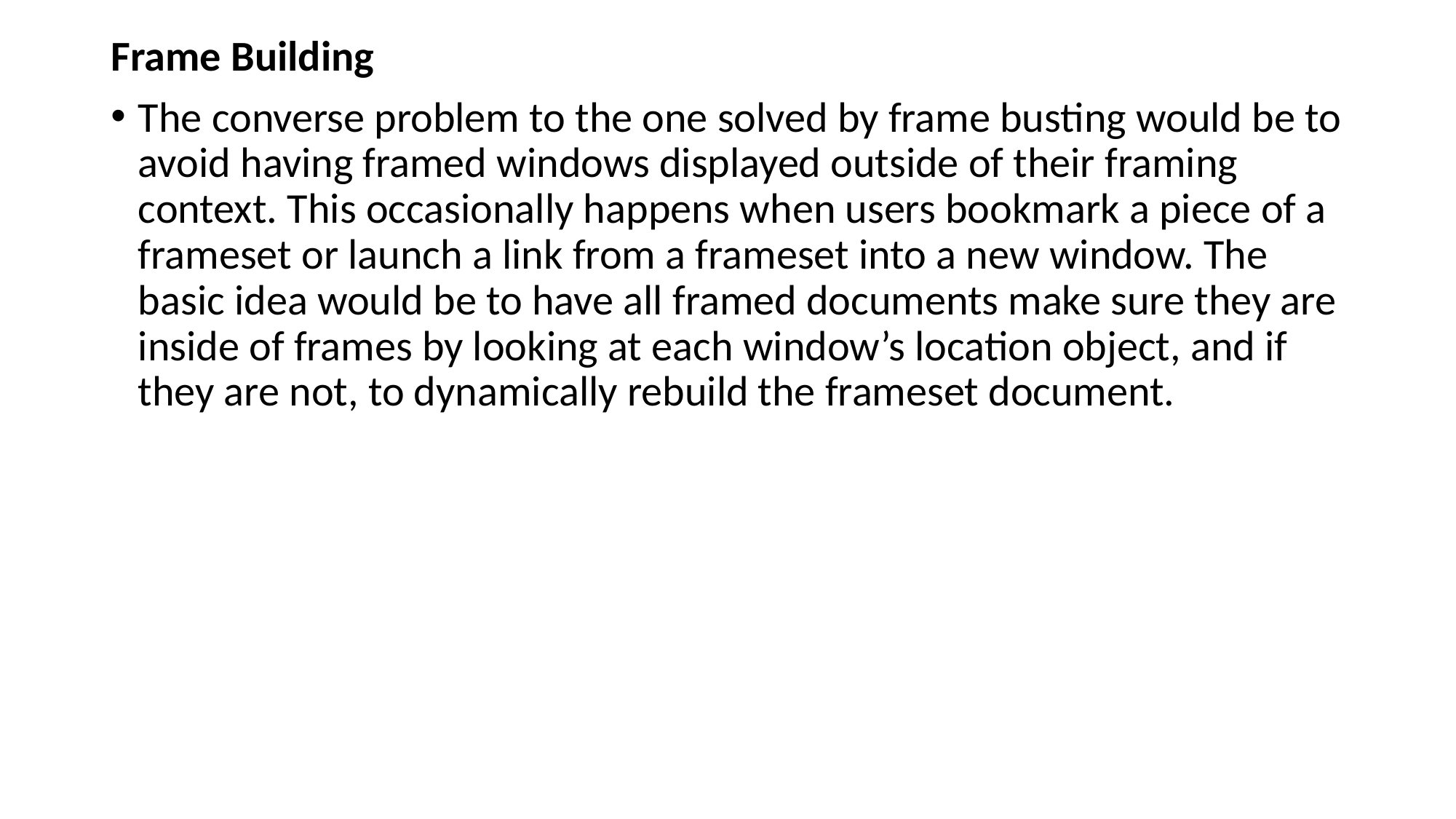

Frame Building
The converse problem to the one solved by frame busting would be to avoid having framed windows displayed outside of their framing context. This occasionally happens when users bookmark a piece of a frameset or launch a link from a frameset into a new window. The basic idea would be to have all framed documents make sure they are inside of frames by looking at each window’s location object, and if they are not, to dynamically rebuild the frameset document.